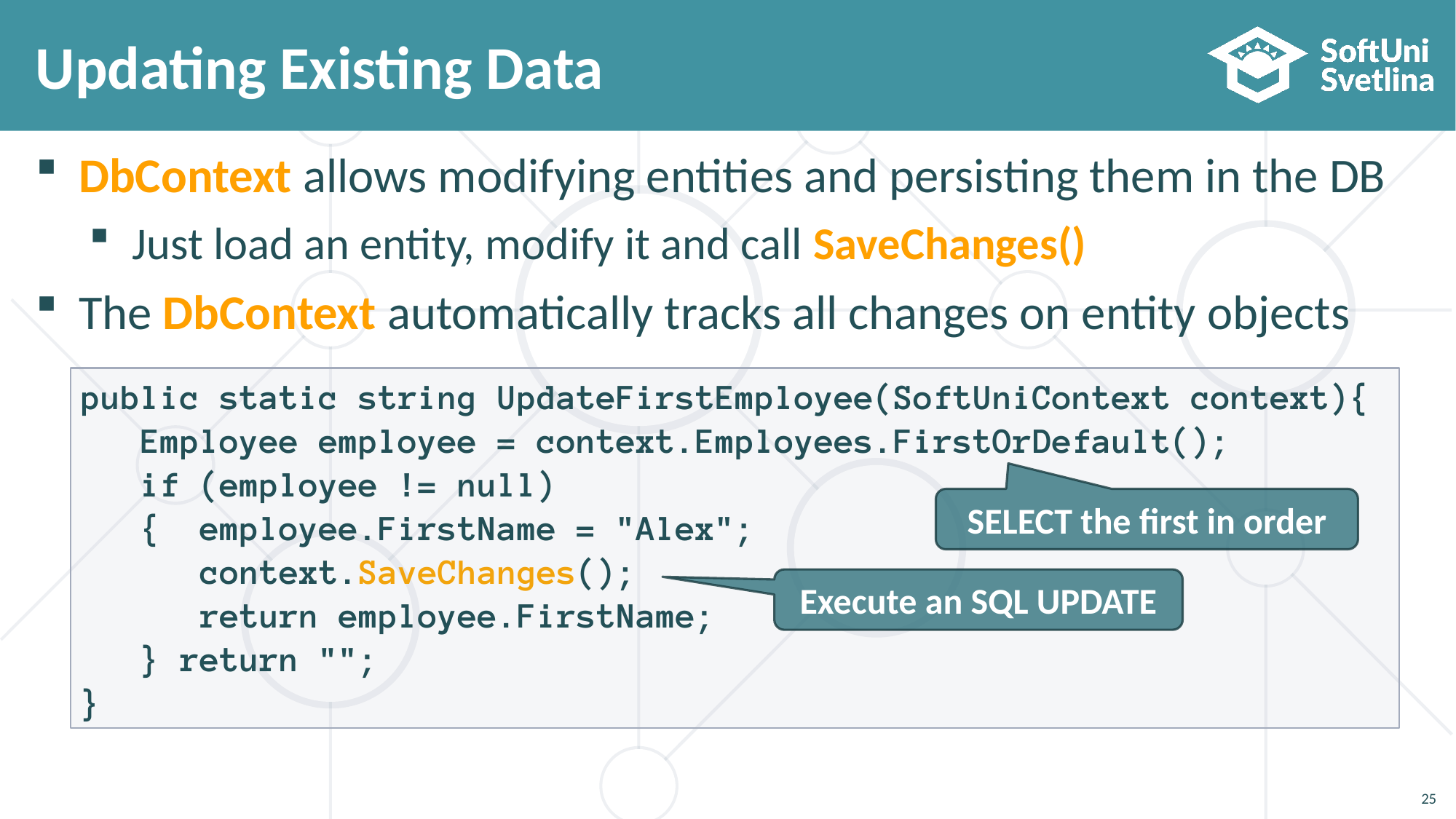

# Updating Existing Data
DbContext allows modifying entities and persisting them in the DB
Just load an entity, modify it and call SaveChanges()
The DbContext automatically tracks all changes on entity objects
public static string UpdateFirstEmployee(SoftUniContext context){
   Employee employee = context.Employees.FirstOrDefault();
   if (employee != null)
   {  employee.FirstName = "Alex";
      context.SaveChanges();
      return employee.FirstName;
   } return "";
}
SELECT the first in order
Execute an SQL UPDATE
25